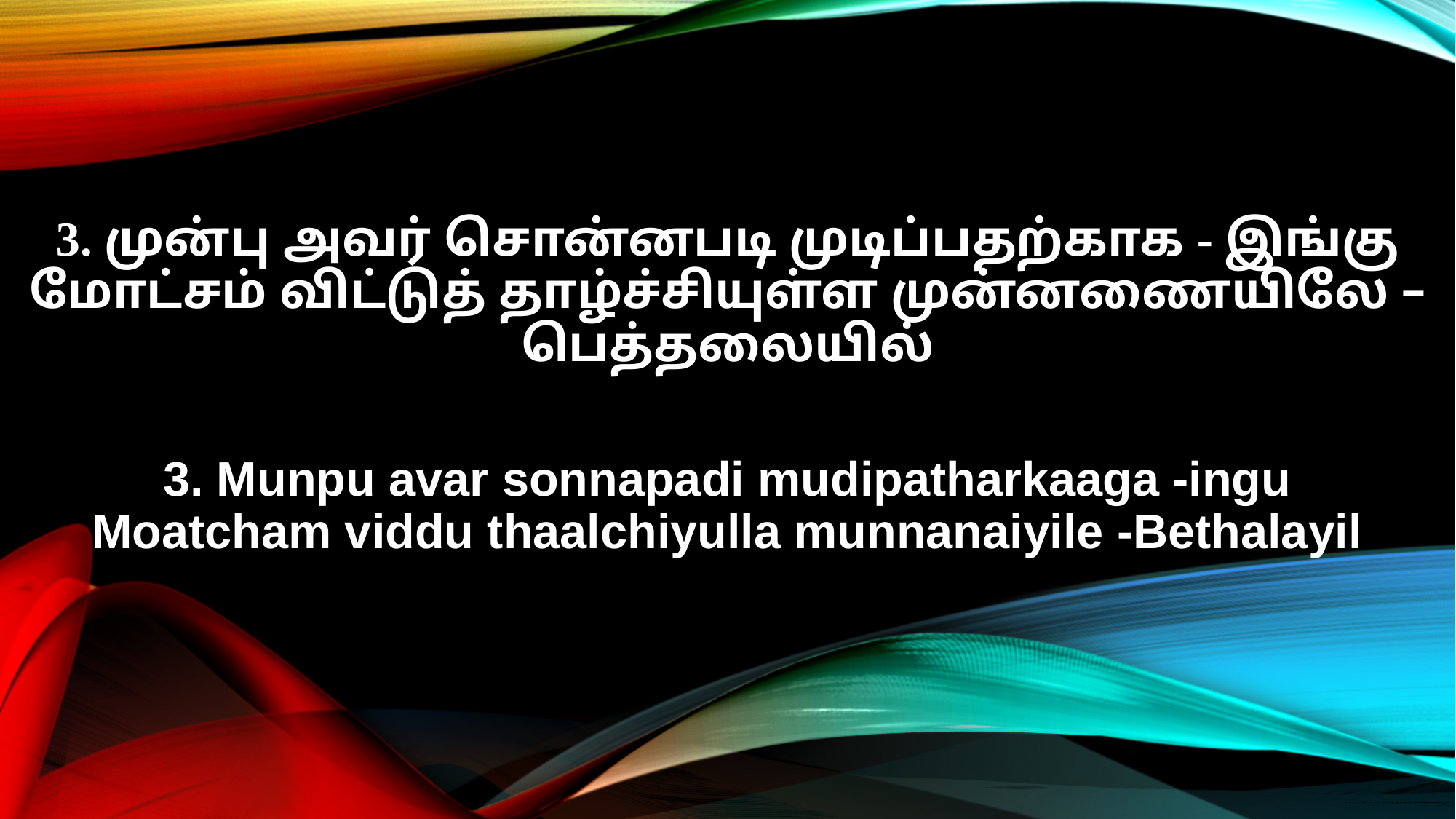

3. முன்பு அவர் சொன்னபடி முடிப்பதற்காக - இங்கு
மோட்சம் விட்டுத் தாழ்ச்சியுள்ள முன்னணையிலே – பெத்தலையில்

3. Munpu avar sonnapadi mudipatharkaaga -ingu
Moatcham viddu thaalchiyulla munnanaiyile -Bethalayil